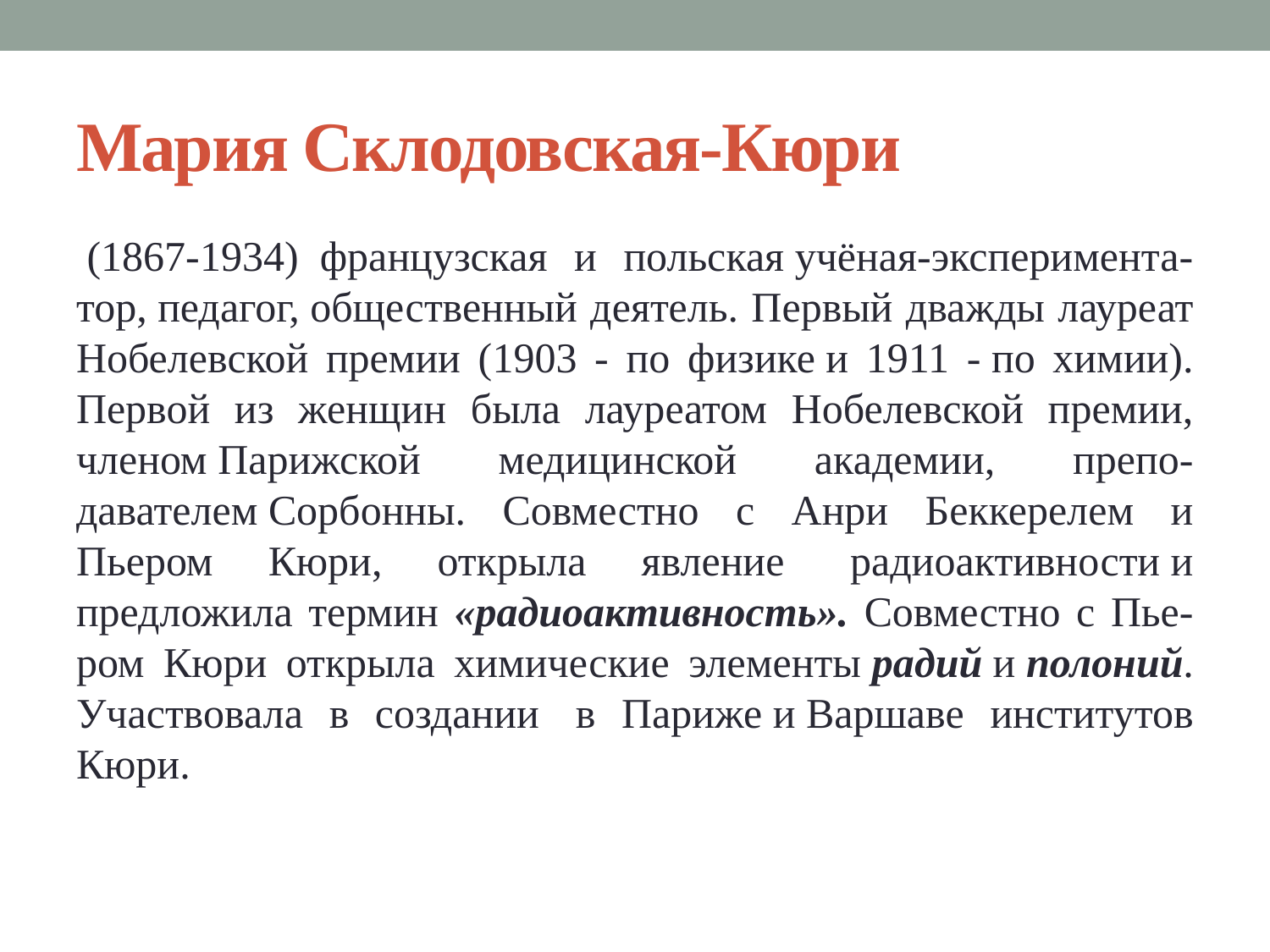

# Мария Склодовская-Кюри
 (1867-1934)  французская и польская учёная-эксперимента-тор, педагог, общественный деятель. Первый дважды лауреат Нобелевской премии (1903 - по физике и 1911 - по химии). Первой из женщин была лауреатом Нобелевской премии, членом Парижской медицинской академии, препо-давателем Сорбонны. Совместно с Анри Беккерелем и Пьером Кюри, открыла явление  радиоактивности и предложила термин «радиоактивность». Совместно с Пье-ром Кюри открыла химические элементы радий и полоний. Участвовала в создании  в Париже и Варшаве институтов Кюри.